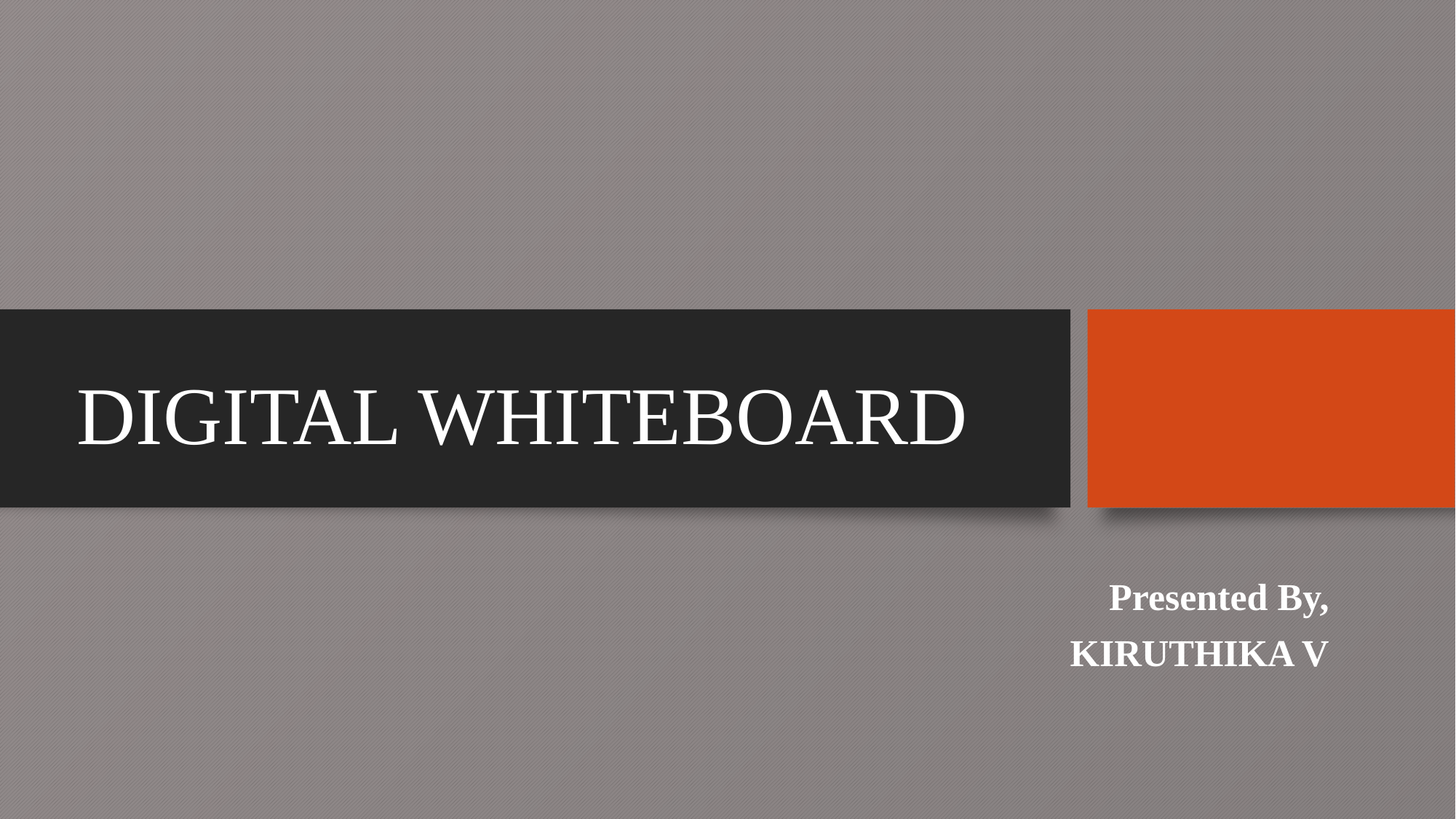

# DIGITAL WHITEBOARD
Presented By,
         KIRUTHIKA V